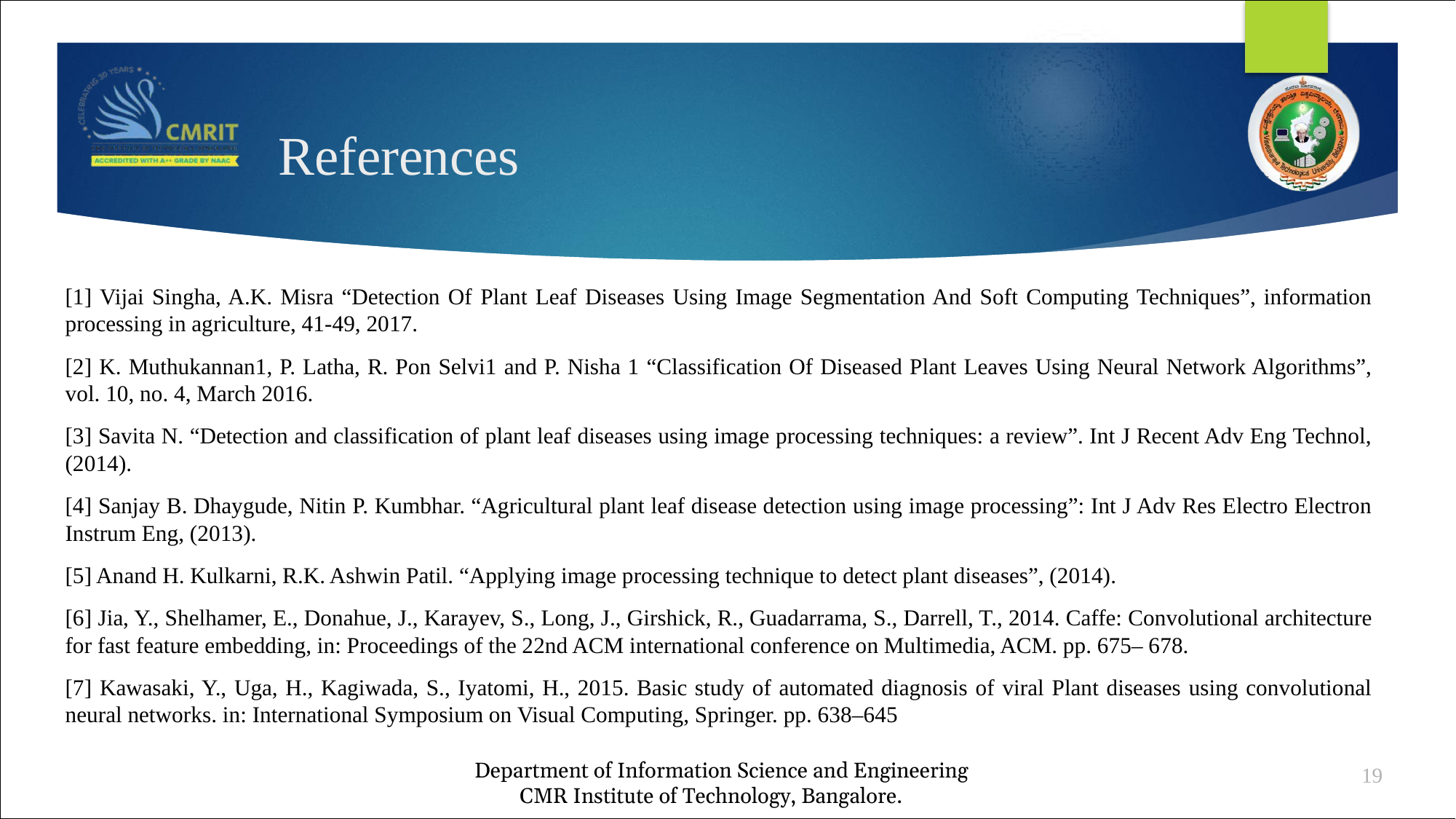

# References
[1] Vijai Singha, A.K. Misra “Detection Of Plant Leaf Diseases Using Image Segmentation And Soft Computing Techniques”, information processing in agriculture, 41-49, 2017.
[2] K. Muthukannan1, P. Latha, R. Pon Selvi1 and P. Nisha 1 “Classification Of Diseased Plant Leaves Using Neural Network Algorithms”, vol. 10, no. 4, March 2016.
[3] Savita N. “Detection and classification of plant leaf diseases using image processing techniques: a review”. Int J Recent Adv Eng Technol, (2014).
[4] Sanjay B. Dhaygude, Nitin P. Kumbhar. “Agricultural plant leaf disease detection using image processing”: Int J Adv Res Electro Electron Instrum Eng, (2013).
[5] Anand H. Kulkarni, R.K. Ashwin Patil. “Applying image processing technique to detect plant diseases”, (2014).
[6] Jia, Y., Shelhamer, E., Donahue, J., Karayev, S., Long, J., Girshick, R., Guadarrama, S., Darrell, T., 2014. Caffe: Convolutional architecture for fast feature embedding, in: Proceedings of the 22nd ACM international conference on Multimedia, ACM. pp. 675– 678.
[7] Kawasaki, Y., Uga, H., Kagiwada, S., Iyatomi, H., 2015. Basic study of automated diagnosis of viral Plant diseases using convolutional neural networks. in: International Symposium on Visual Computing, Springer. pp. 638–645
Department of Information Science and Engineering CMR Institute of Technology, Bangalore.
19